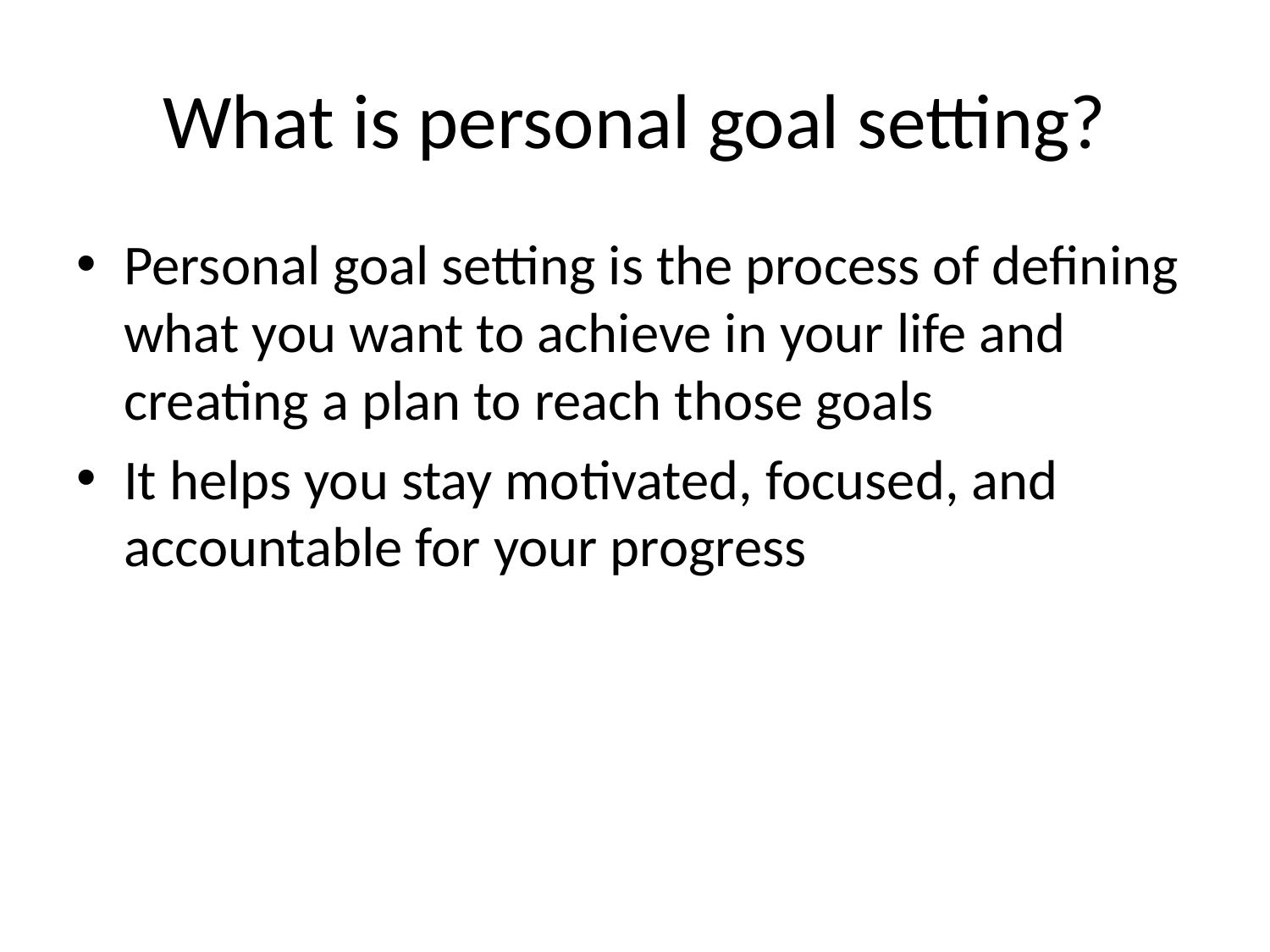

# What is personal goal setting?
Personal goal setting is the process of defining what you want to achieve in your life and creating a plan to reach those goals
It helps you stay motivated, focused, and accountable for your progress